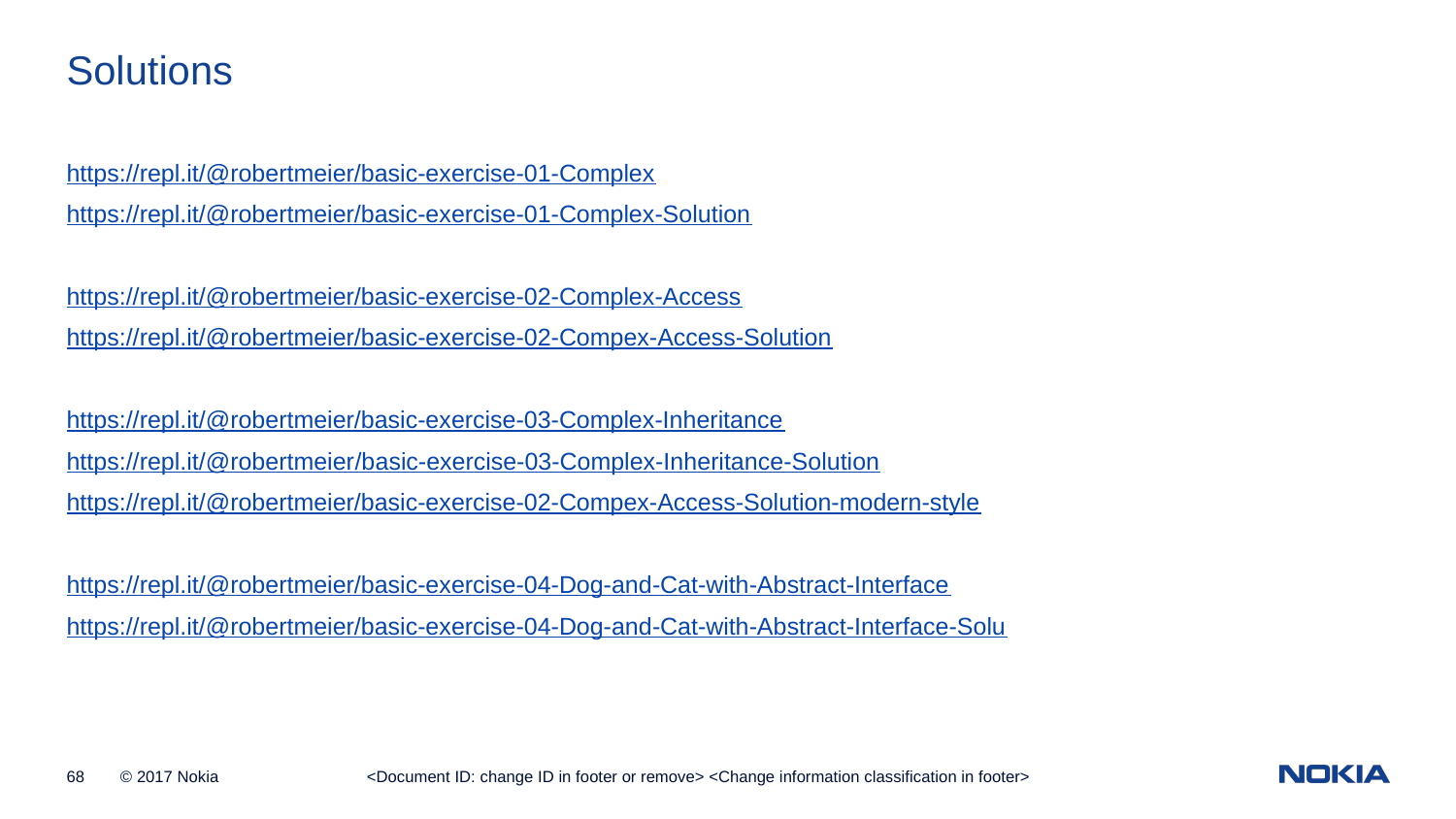

Solutions

https://repl.it/@robertmeier/basic-exercise-01-Complex
https://repl.it/@robertmeier/basic-exercise-01-Complex-Solution

https://repl.it/@robertmeier/basic-exercise-02-Complex-Access
https://repl.it/@robertmeier/basic-exercise-02-Compex-Access-Solution

https://repl.it/@robertmeier/basic-exercise-03-Complex-Inheritance
https://repl.it/@robertmeier/basic-exercise-03-Complex-Inheritance-Solution
https://repl.it/@robertmeier/basic-exercise-02-Compex-Access-Solution-modern-style

https://repl.it/@robertmeier/basic-exercise-04-Dog-and-Cat-with-Abstract-Interface
https://repl.it/@robertmeier/basic-exercise-04-Dog-and-Cat-with-Abstract-Interface-Solu

<Document ID: change ID in footer or remove> <Change information classification in footer>